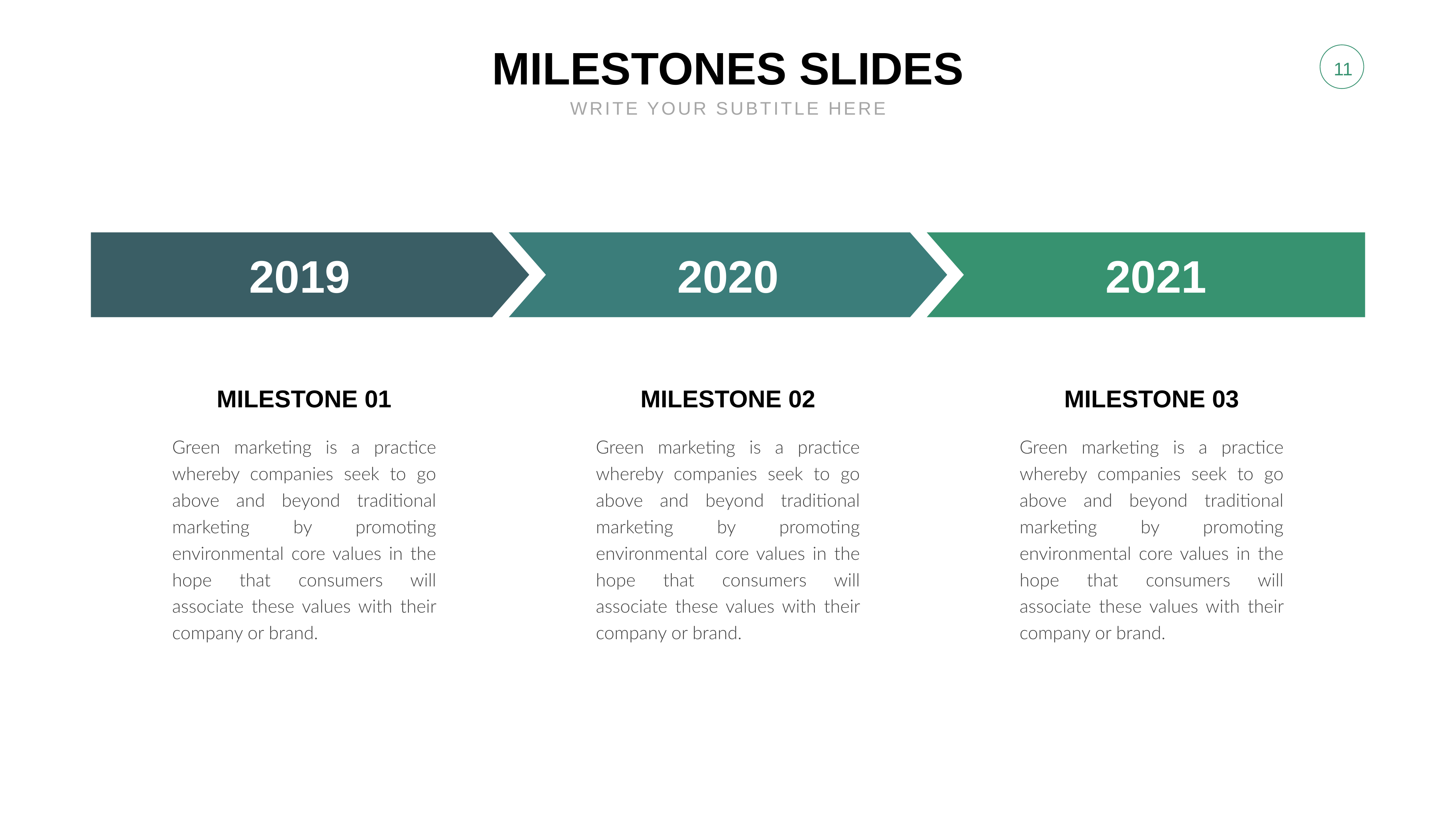

MILESTONES SLIDES
WRITE YOUR SUBTITLE HERE

2019
2020
2021
MILESTONE 01
MILESTONE 02
MILESTONE 03
Green marketing is a practice whereby companies seek to go above and beyond traditional marketing by promoting environmental core values in the hope that consumers will associate these values with their company or brand.
Green marketing is a practice whereby companies seek to go above and beyond traditional marketing by promoting environmental core values in the hope that consumers will associate these values with their company or brand.
Green marketing is a practice whereby companies seek to go above and beyond traditional marketing by promoting environmental core values in the hope that consumers will associate these values with their company or brand.